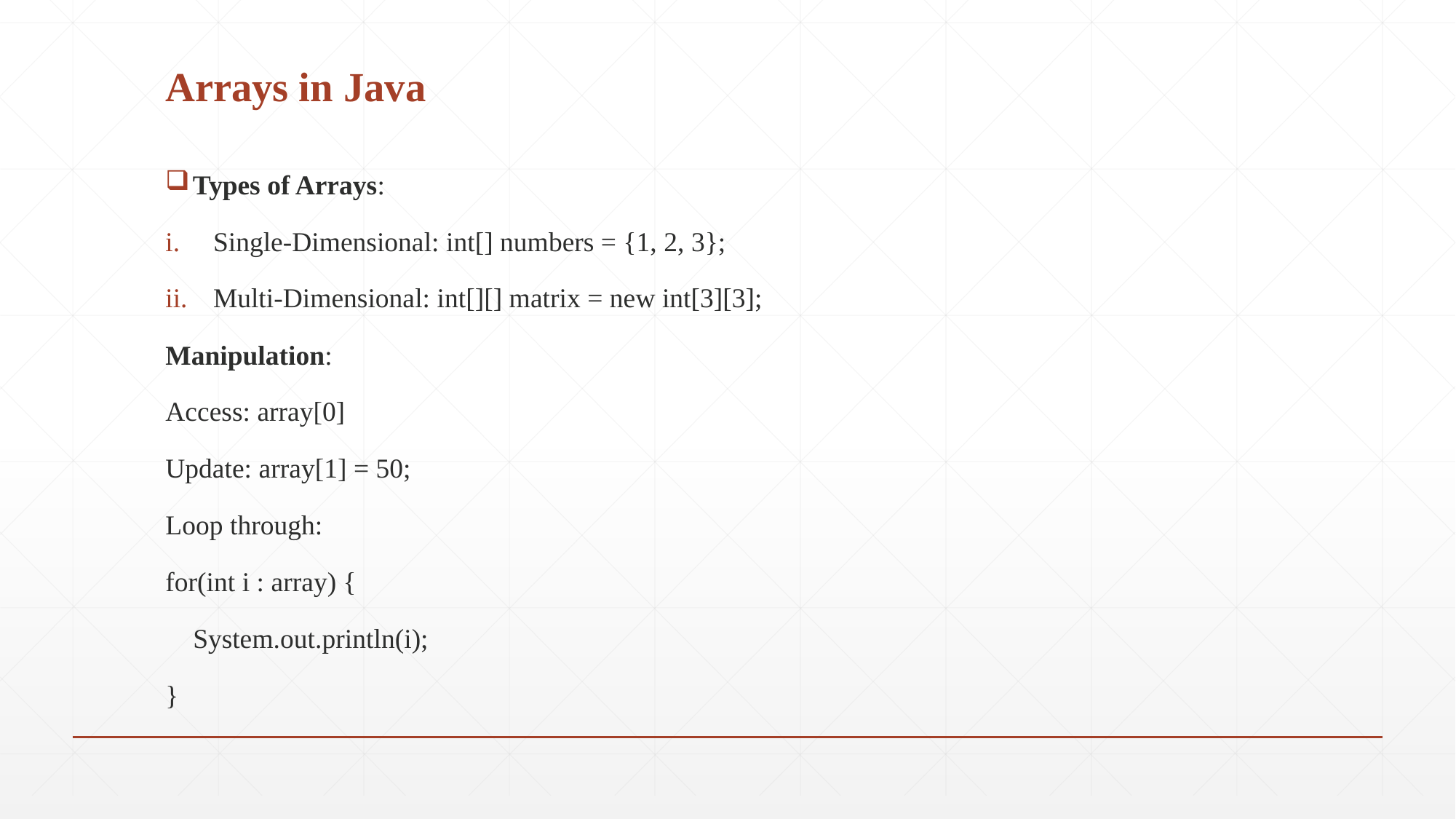

# Arrays in Java
Types of Arrays:
Single-Dimensional: int[] numbers = {1, 2, 3};
Multi-Dimensional: int[][] matrix = new int[3][3];
Manipulation:
Access: array[0]
Update: array[1] = 50;
Loop through:
for(int i : array) {
    System.out.println(i);
}